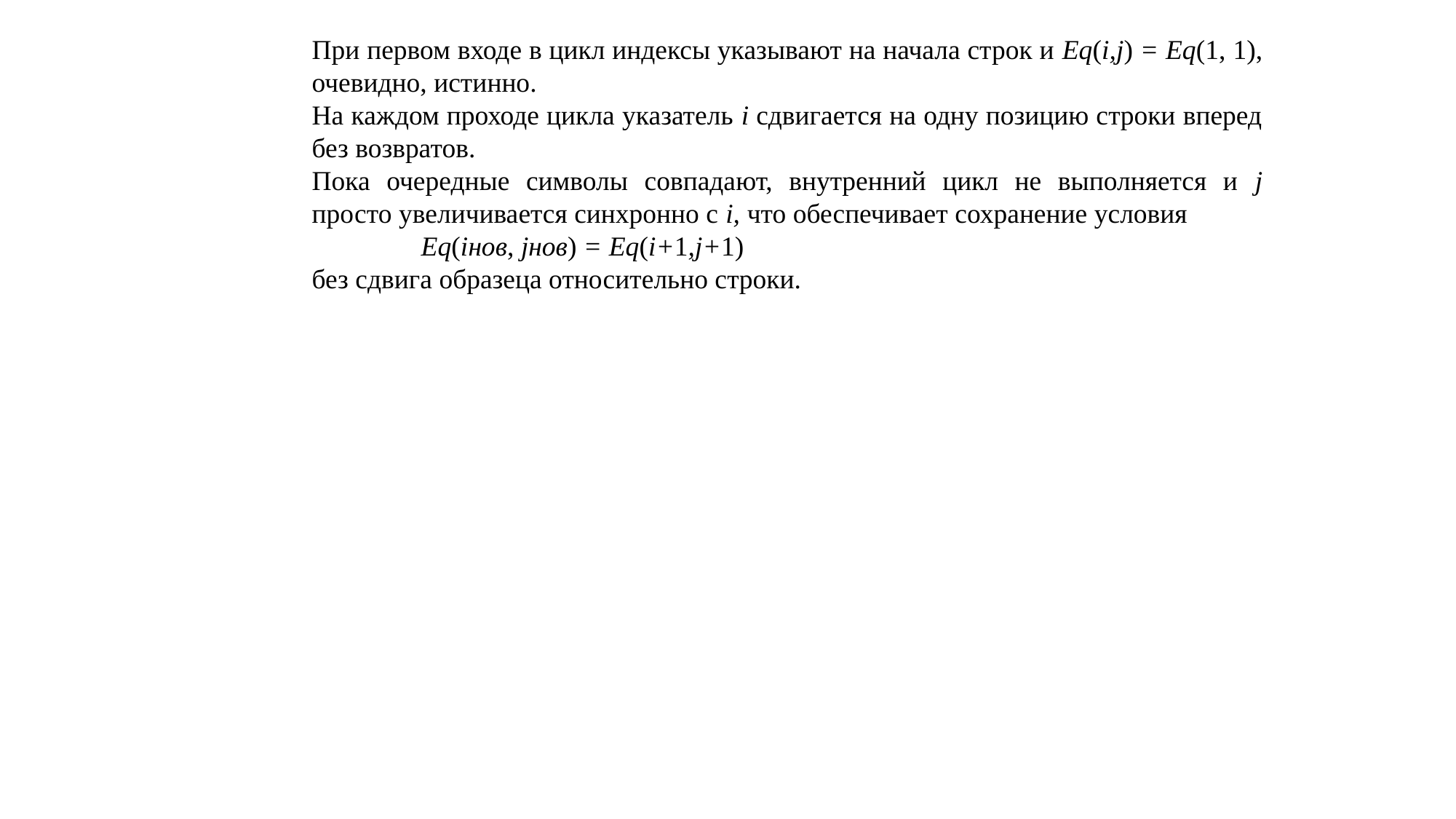

При первом входе в цикл индексы указывают на начала строк и Eq(i,j) = Eq(1, 1), очевидно, истинно.
На каждом проходе цикла указатель i сдвигается на одну позицию строки вперед без возвратов.
Пока очередные символы совпадают, внутренний цикл не выполняется и j просто увеличивается синхронно с i, что обеспечивает сохранение условия
	Eq(iнов, jнов) = Eq(i+1,j+1)
без сдвига образеца относительно строки.